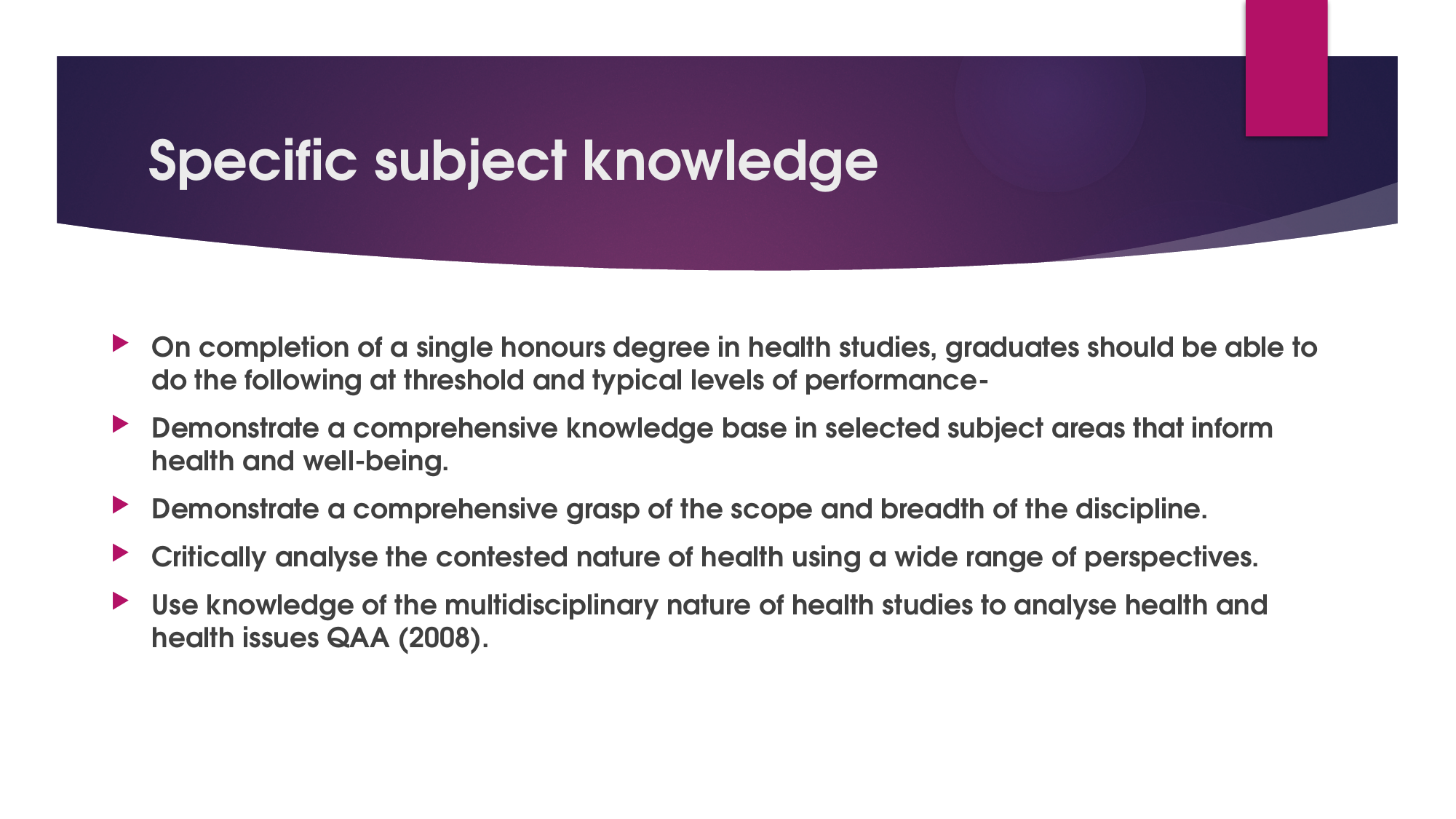

# Specific subject knowledge
On completion of a single honours degree in health studies, graduates should be able to do the following at threshold and typical levels of performance-
Demonstrate a comprehensive knowledge base in selected subject areas that inform health and well-being.
Demonstrate a comprehensive grasp of the scope and breadth of the discipline.
Critically analyse the contested nature of health using a wide range of perspectives.
Use knowledge of the multidisciplinary nature of health studies to analyse health and health issues QAA (2008).